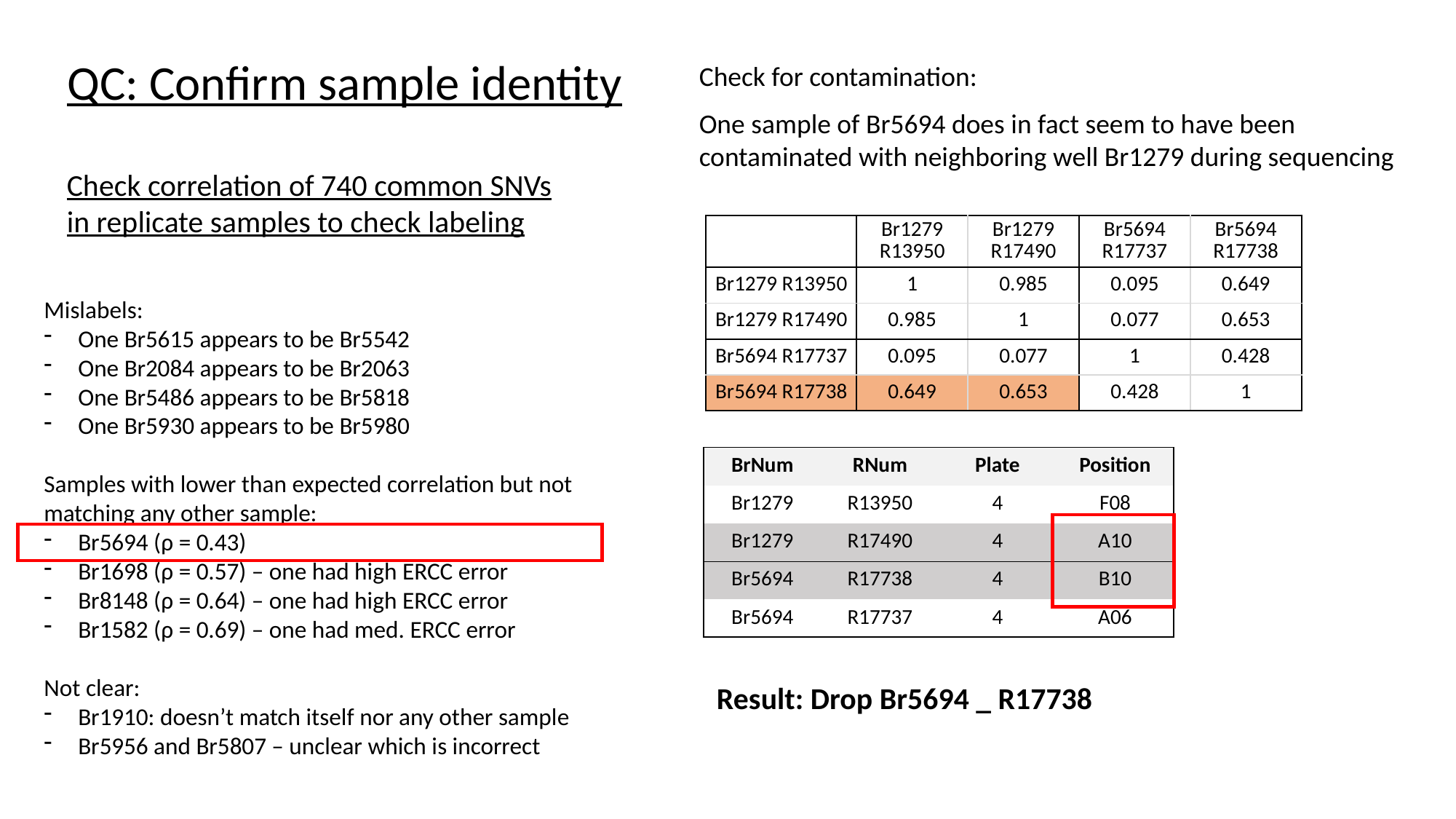

QC: Confirm sample identity
Check for contamination:

One sample of Br5694 does in fact seem to have been contaminated with neighboring well Br1279 during sequencing
Check correlation of 740 common SNVs in replicate samples to check labeling
|  | Br1279 R13950 | Br1279 R17490 | Br5694 R17737 | Br5694 R17738 |
| --- | --- | --- | --- | --- |
| Br1279 R13950 | 1 | 0.985 | 0.095 | 0.649 |
| Br1279 R17490 | 0.985 | 1 | 0.077 | 0.653 |
| Br5694 R17737 | 0.095 | 0.077 | 1 | 0.428 |
| Br5694 R17738 | 0.649 | 0.653 | 0.428 | 1 |
Mislabels:
One Br5615 appears to be Br5542
One Br2084 appears to be Br2063
One Br5486 appears to be Br5818
One Br5930 appears to be Br5980

Samples with lower than expected correlation but not matching any other sample:
Br5694 (ρ = 0.43)
Br1698 (ρ = 0.57) – one had high ERCC error
Br8148 (ρ = 0.64) – one had high ERCC error
Br1582 (ρ = 0.69) – one had med. ERCC error

Not clear:
Br1910: doesn’t match itself nor any other sample
Br5956 and Br5807 – unclear which is incorrect

| BrNum | RNum | Plate | Position |
| --- | --- | --- | --- |
| Br1279 | R13950 | 4 | F08 |
| Br1279 | R17490 | 4 | A10 |
| Br5694 | R17738 | 4 | B10 |
| Br5694 | R17737 | 4 | A06 |

Result: Drop Br5694 _ R17738